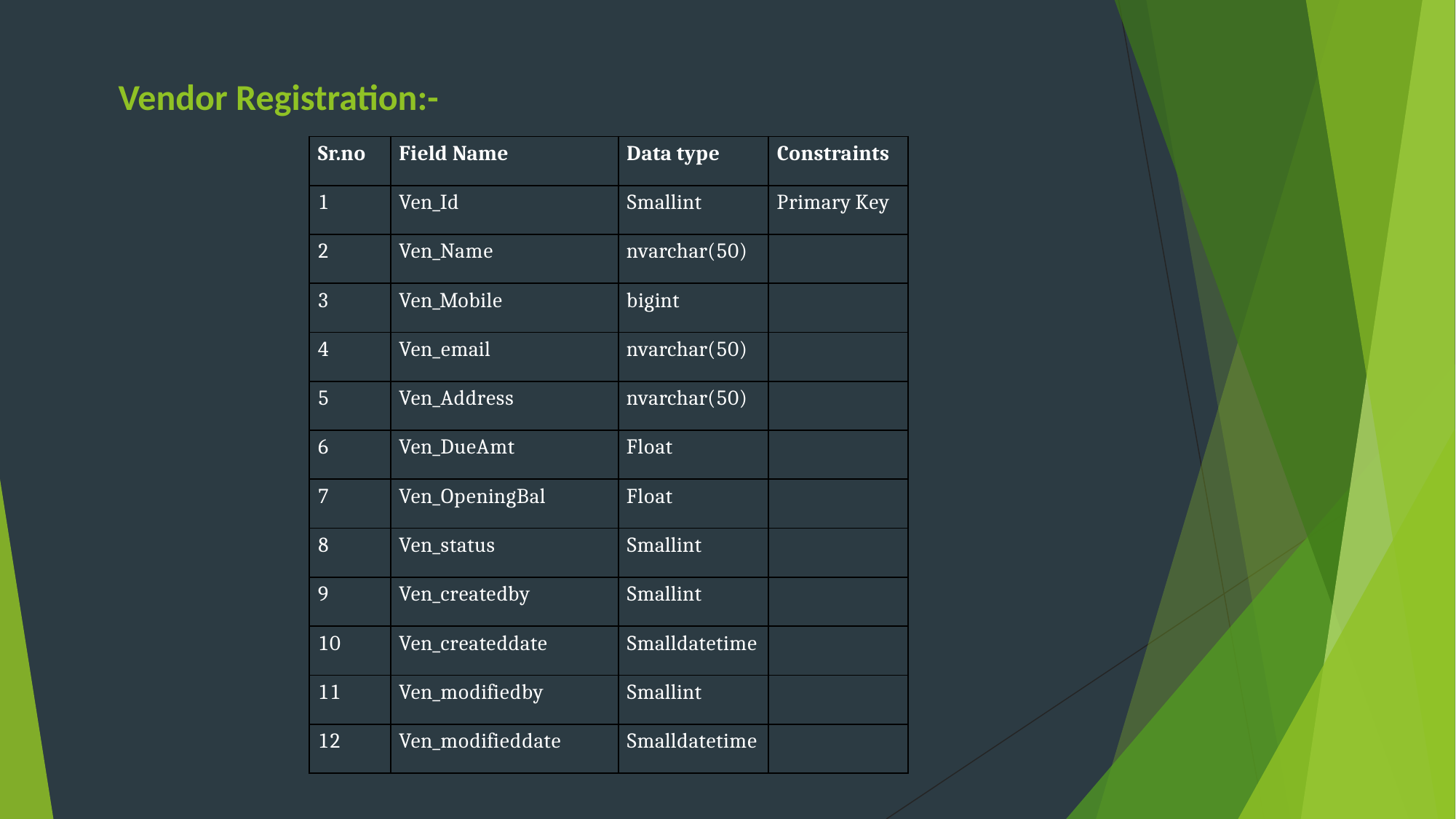

Vendor Registration:-
| Sr.no | Field Name | Data type | Constraints |
| --- | --- | --- | --- |
| 1 | Ven\_Id | Smallint | Primary Key |
| 2 | Ven\_Name | nvarchar(50) |  |
| 3 | Ven\_Mobile | bigint |  |
| 4 | Ven\_email | nvarchar(50) |  |
| 5 | Ven\_Address | nvarchar(50) |  |
| 6 | Ven\_DueAmt | Float |  |
| 7 | Ven\_OpeningBal | Float |  |
| 8 | Ven\_status | Smallint |  |
| 9 | Ven\_createdby | Smallint |  |
| 10 | Ven\_createddate | Smalldatetime |  |
| 11 | Ven\_modifiedby | Smallint |  |
| 12 | Ven\_modifieddate | Smalldatetime |  |